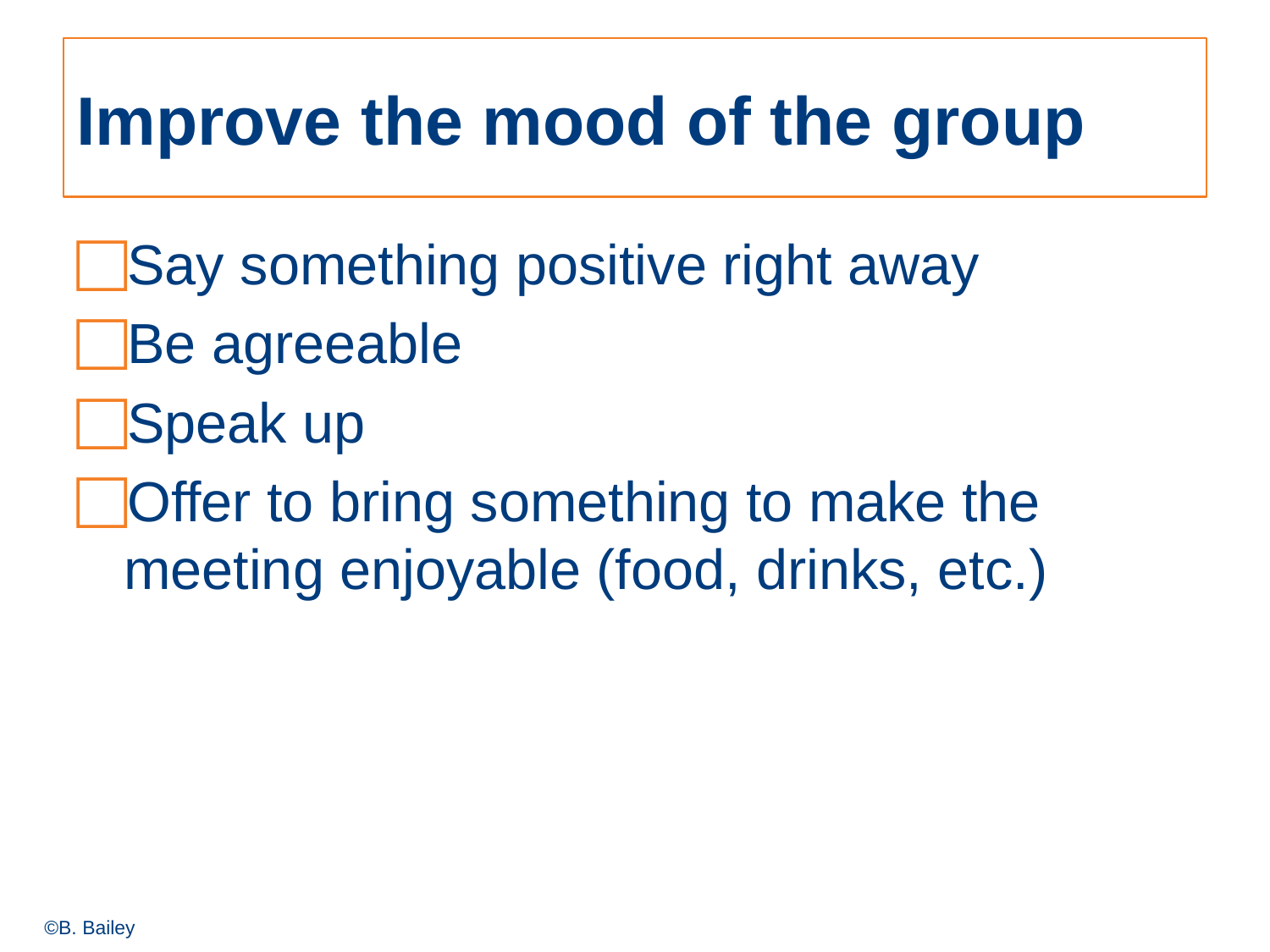

# Improve the mood of the group
Say something positive right away
Be agreeable
Speak up
Offer to bring something to make the meeting enjoyable (food, drinks, etc.)

©B. Bailey